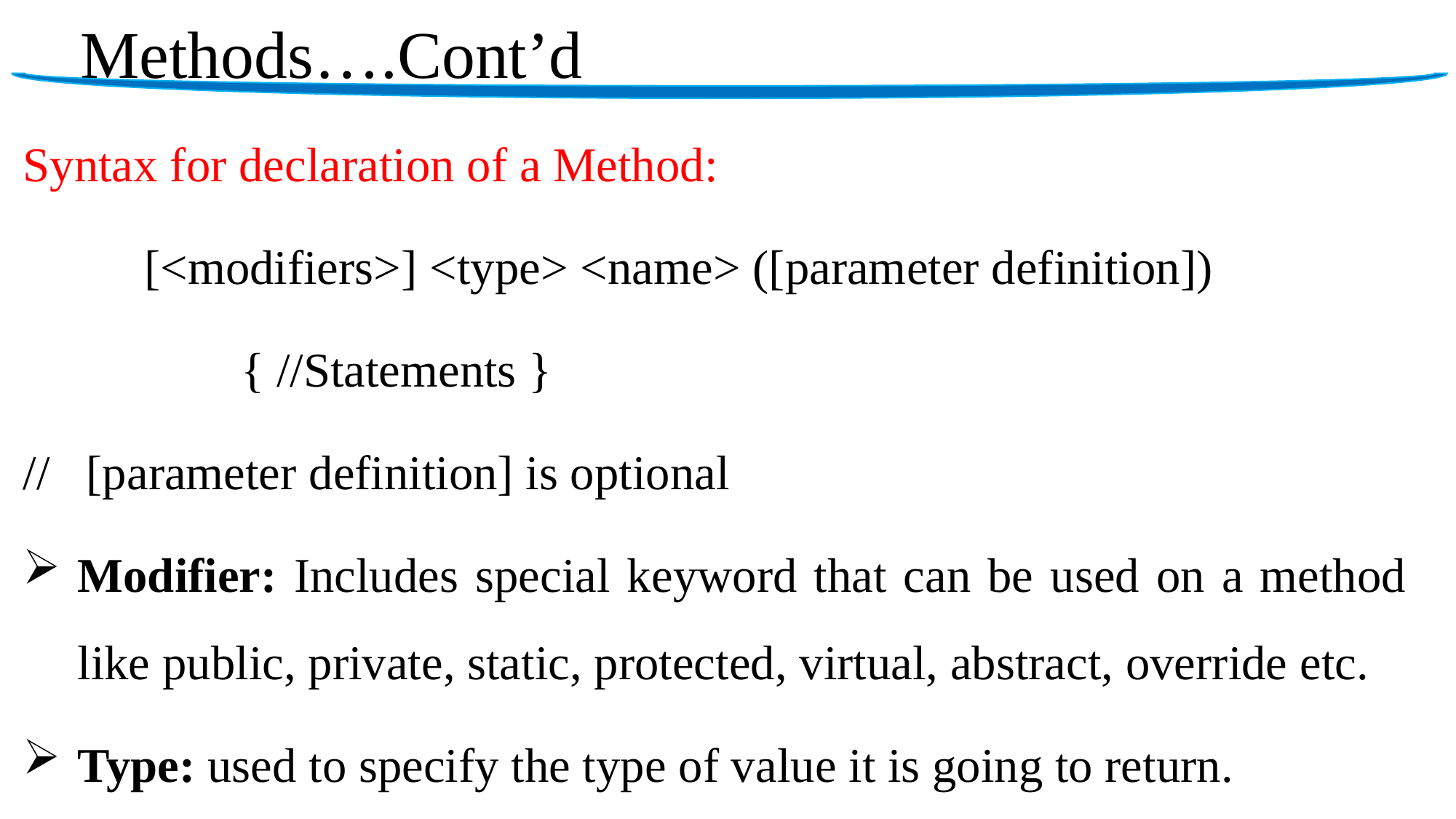

# Methods….Cont’d

Syntax for declaration of a Method:
	 [<modifiers>] <type> <name> ([parameter definition])
		{ //Statements }
//   [parameter definition] is optional
Modifier: Includes special keyword that can be used on a method like public, private, static, protected, virtual, abstract, override etc.
Type: used to specify the type of value it is going to return.